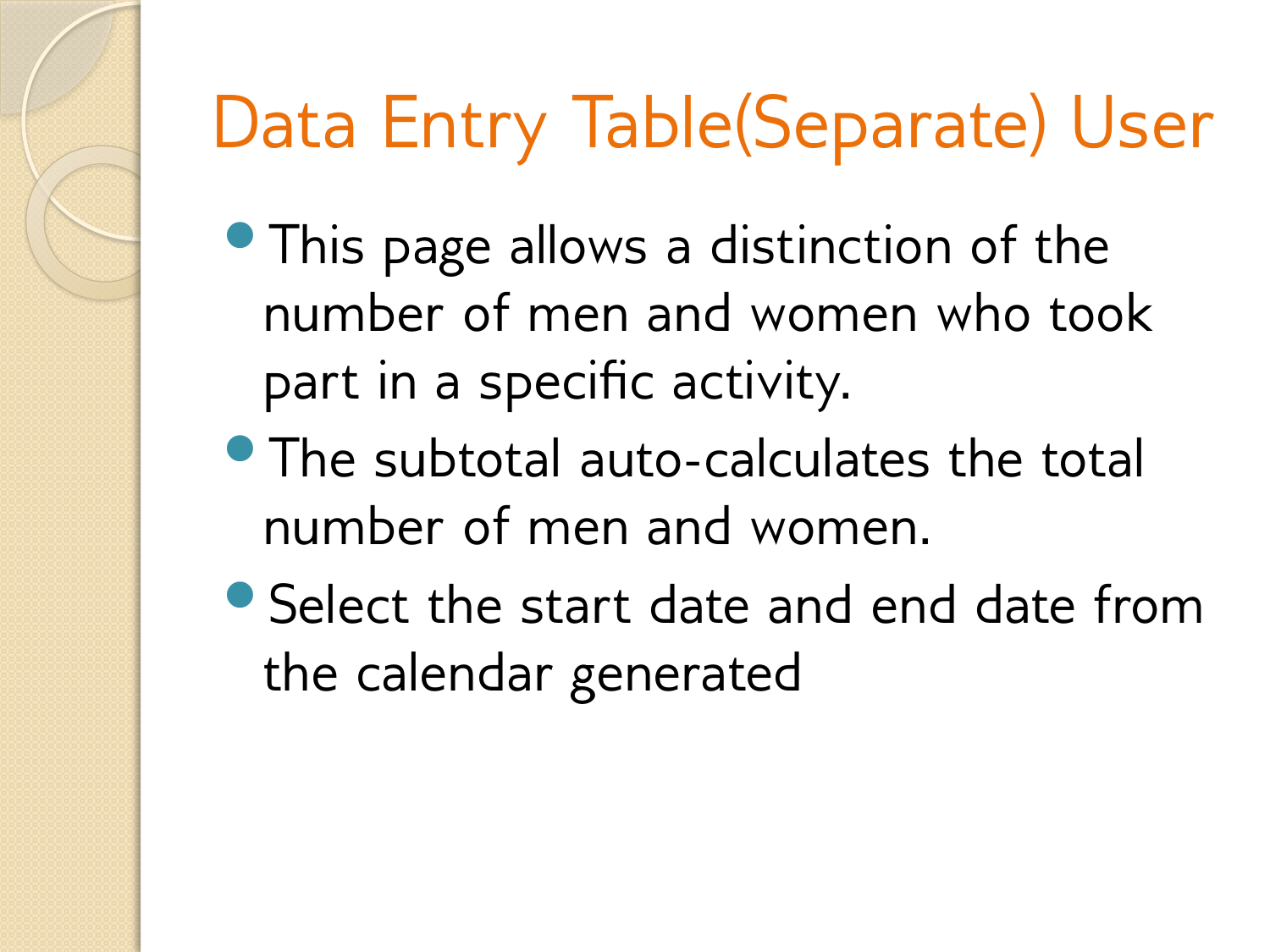

# Data Entry Table(Separate) User
This page allows a distinction of the number of men and women who took part in a specific activity.
The subtotal auto-calculates the total number of men and women.
Select the start date and end date from the calendar generated